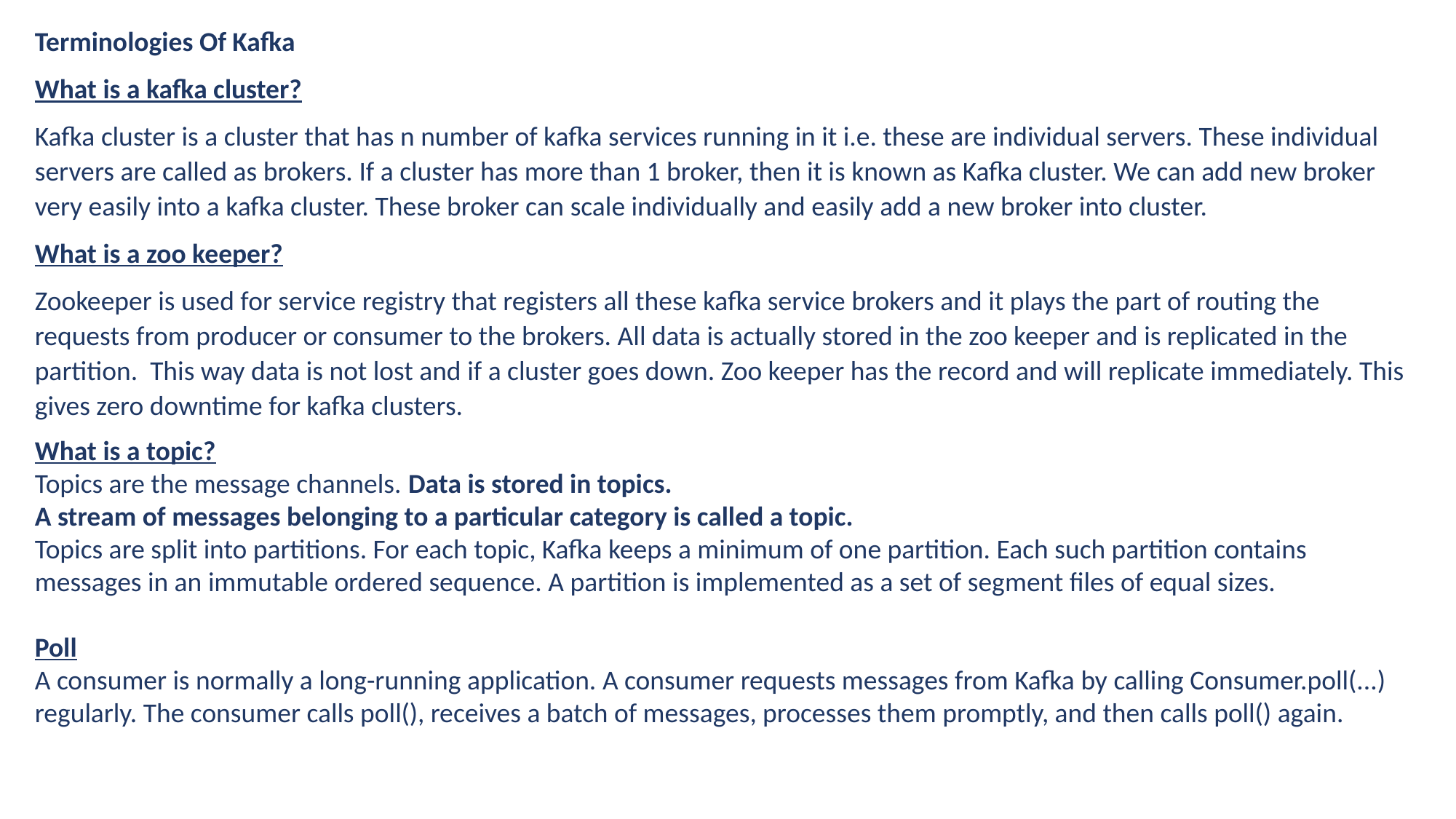

Terminologies Of Kafka
What is a kafka cluster?
Kafka cluster is a cluster that has n number of kafka services running in it i.e. these are individual servers. These individual servers are called as brokers. If a cluster has more than 1 broker, then it is known as Kafka cluster. We can add new broker very easily into a kafka cluster. These broker can scale individually and easily add a new broker into cluster.
What is a zoo keeper?
Zookeeper is used for service registry that registers all these kafka service brokers and it plays the part of routing the requests from producer or consumer to the brokers. All data is actually stored in the zoo keeper and is replicated in the partition.  This way data is not lost and if a cluster goes down. Zoo keeper has the record and will replicate immediately. This gives zero downtime for kafka clusters.
What is a topic?
Topics are the message channels. Data is stored in topics.
A stream of messages belonging to a particular category is called a topic.
Topics are split into partitions. For each topic, Kafka keeps a minimum of one partition. Each such partition contains messages in an immutable ordered sequence. A partition is implemented as a set of segment files of equal sizes.

Poll
A consumer is normally a long-running application. A consumer requests messages from Kafka by calling Consumer.poll(...) regularly. The consumer calls poll(), receives a batch of messages, processes them promptly, and then calls poll() again.